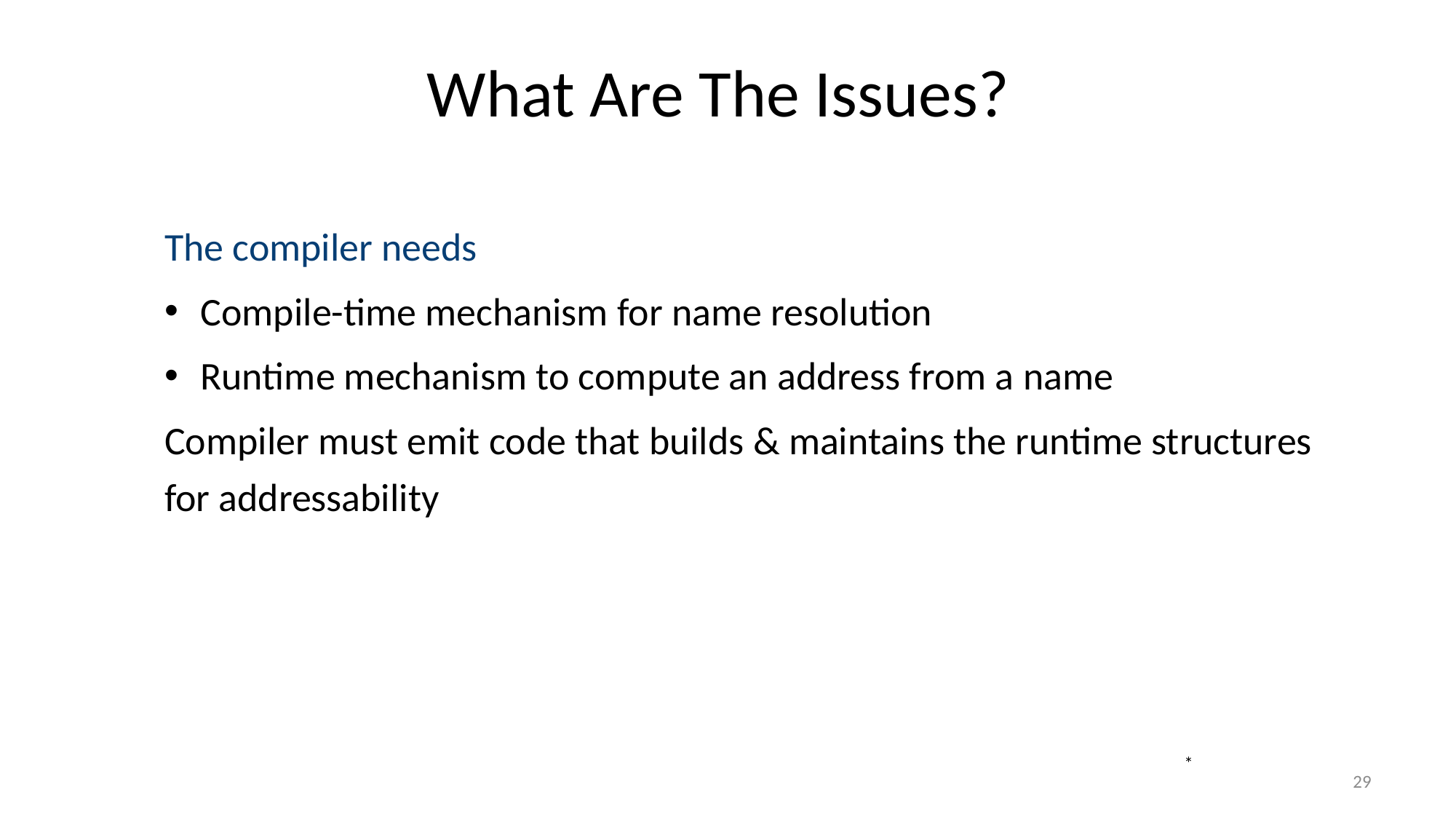

# What Are The Issues?
The compiler needs
Compile-time mechanism for name resolution
Runtime mechanism to compute an address from a name
Compiler must emit code that builds & maintains the runtime structures for addressability
*
29